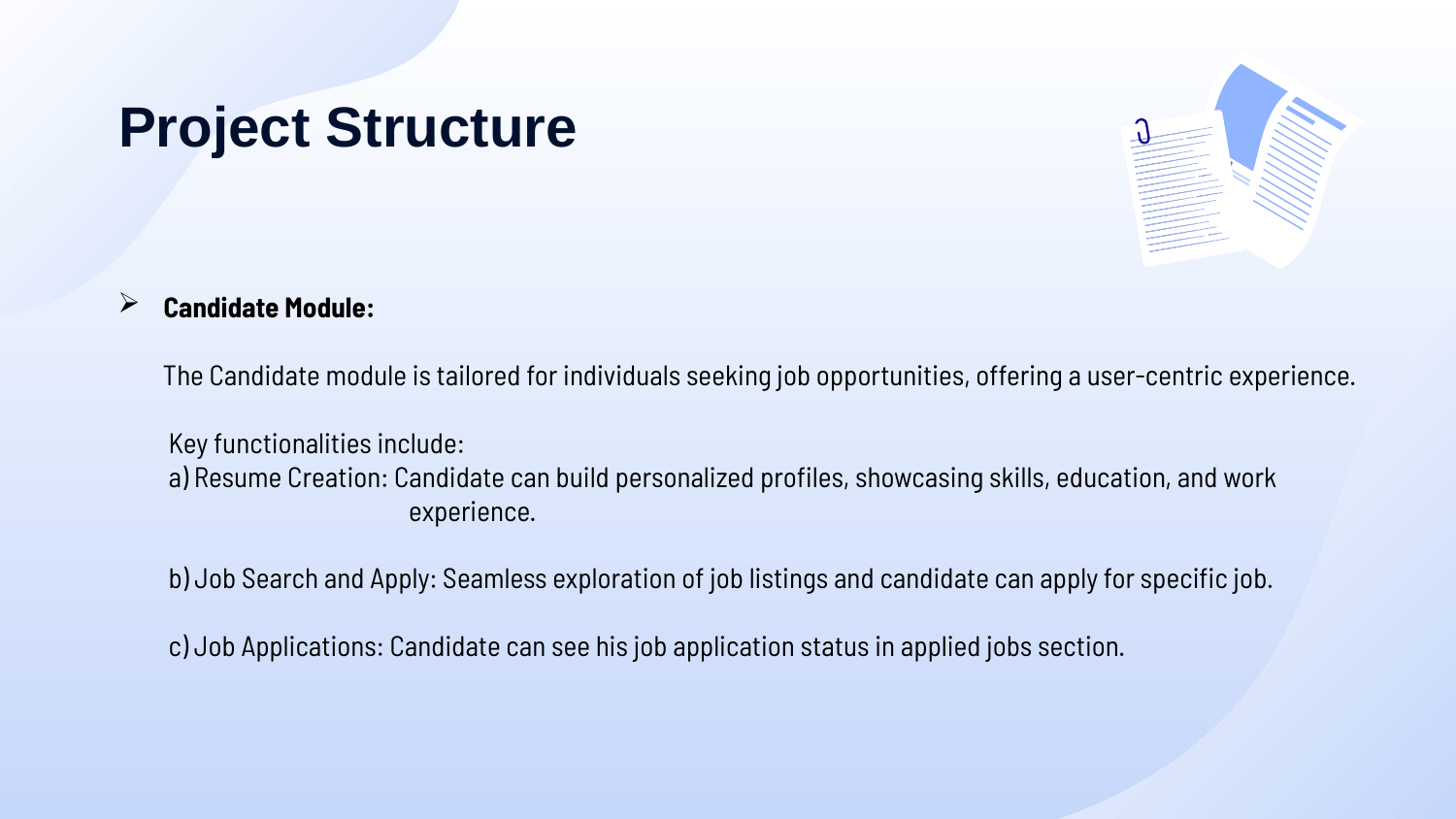

# Project Structure

Candidate Module:

        The Candidate module is tailored for individuals seeking job opportunities, offering a user-centric experience.
         Key functionalities include:
         a) Resume Creation: Candidate can build personalized profiles, showcasing skills, education, and work
 	                          experience.

         b) Job Search and Apply: Seamless exploration of job listings and candidate can apply for specific job.

         c) Job Applications: Candidate can see his job application status in applied jobs section.